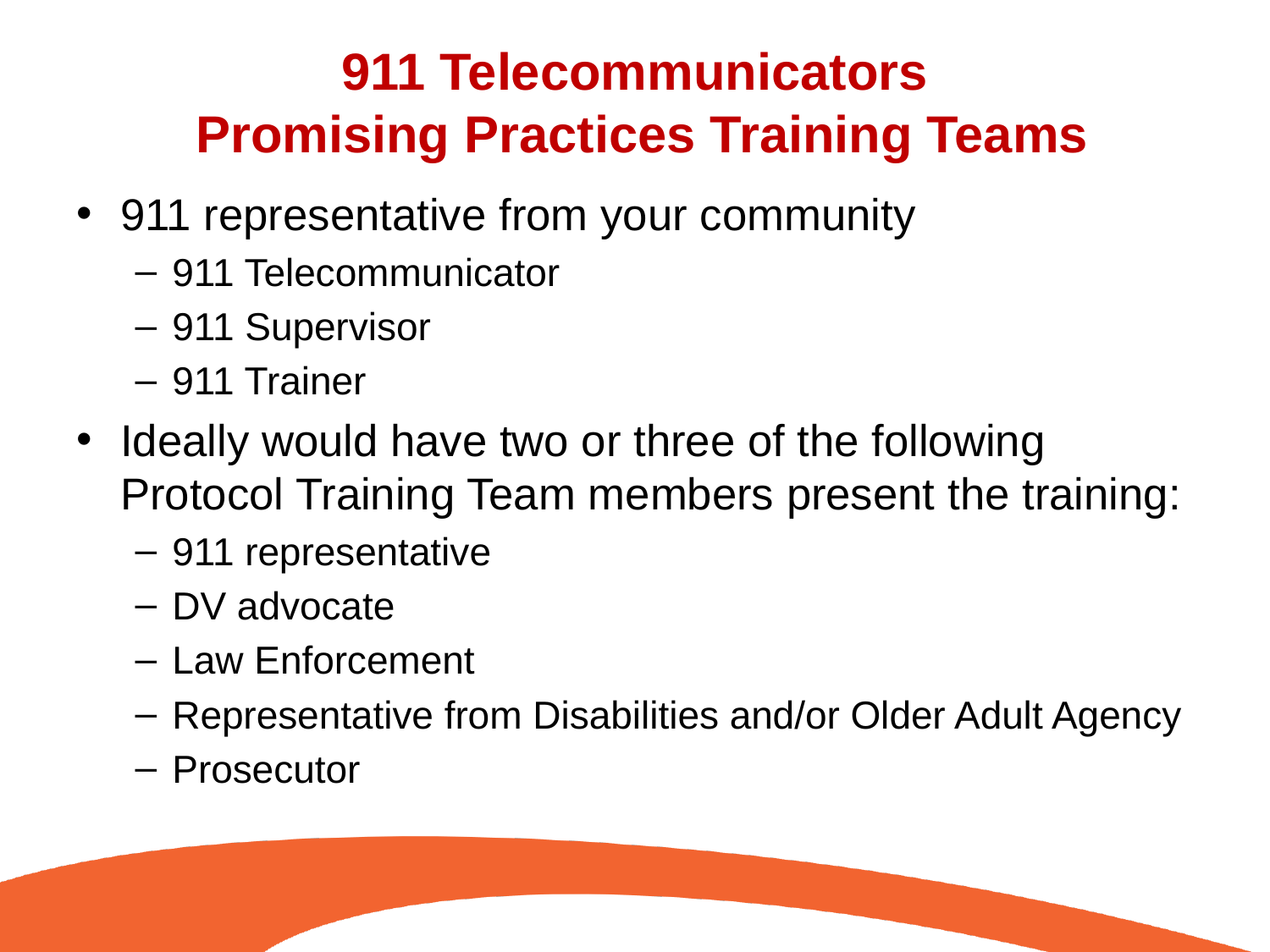

# 911 Telecommunicators Promising Practices Training Teams
911 representative from your community
911 Telecommunicator
911 Supervisor
911 Trainer
Ideally would have two or three of the following Protocol Training Team members present the training:
911 representative
DV advocate
Law Enforcement
Representative from Disabilities and/or Older Adult Agency
Prosecutor